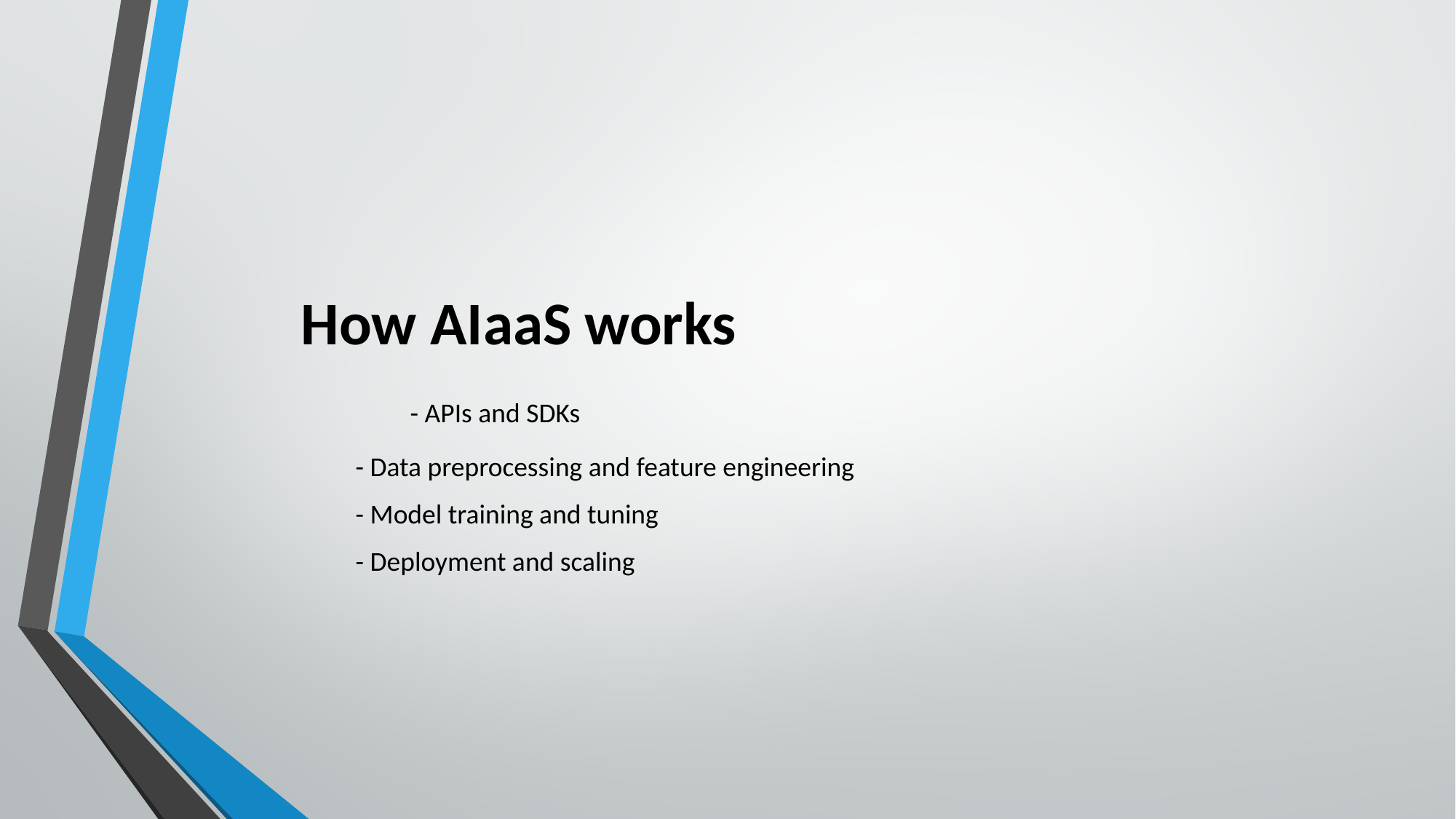

How AIaaS works
	- APIs and SDKs
- Data preprocessing and feature engineering
- Model training and tuning
- Deployment and scaling